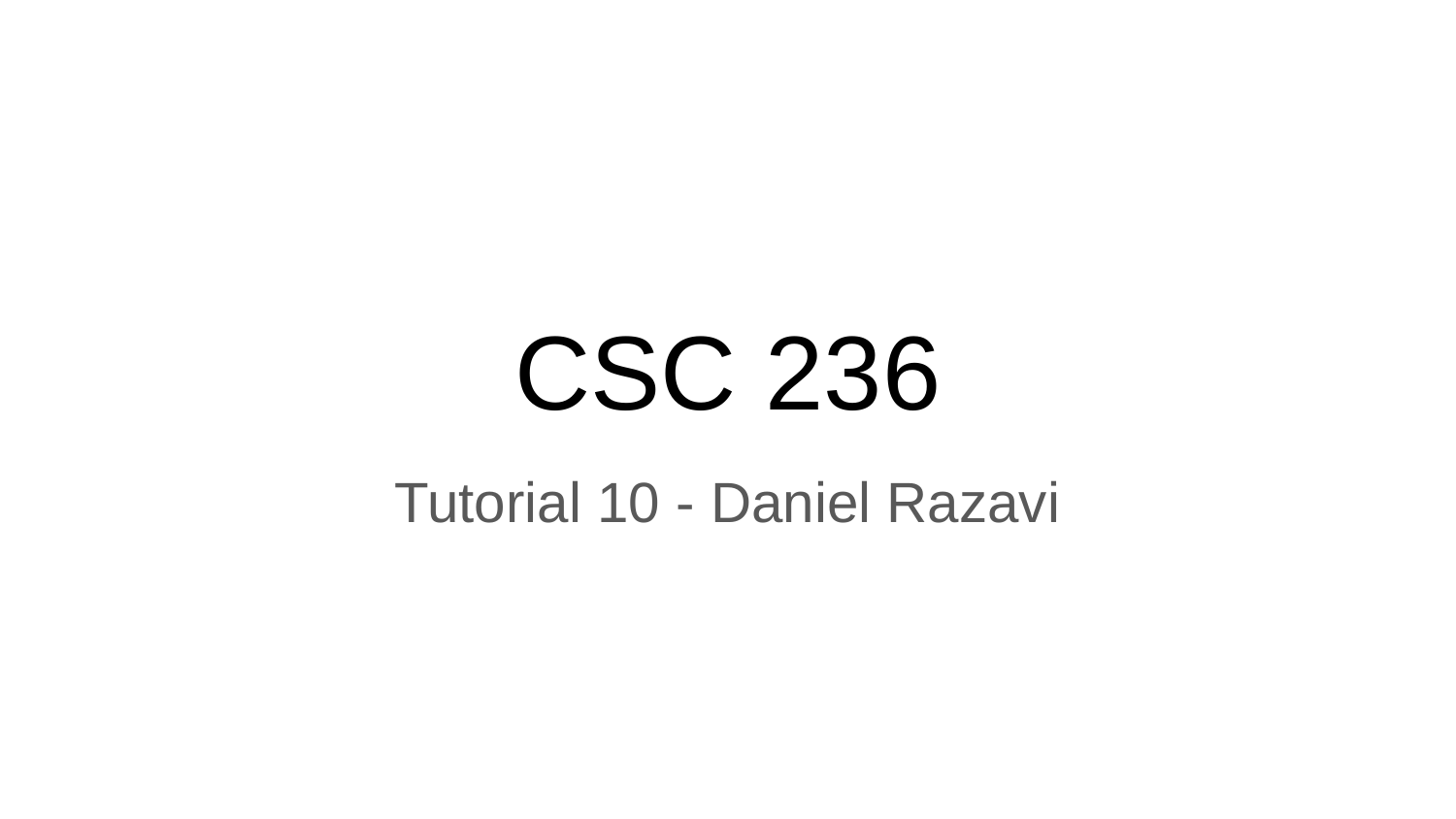

# CSC 236
Tutorial 10 - Daniel Razavi